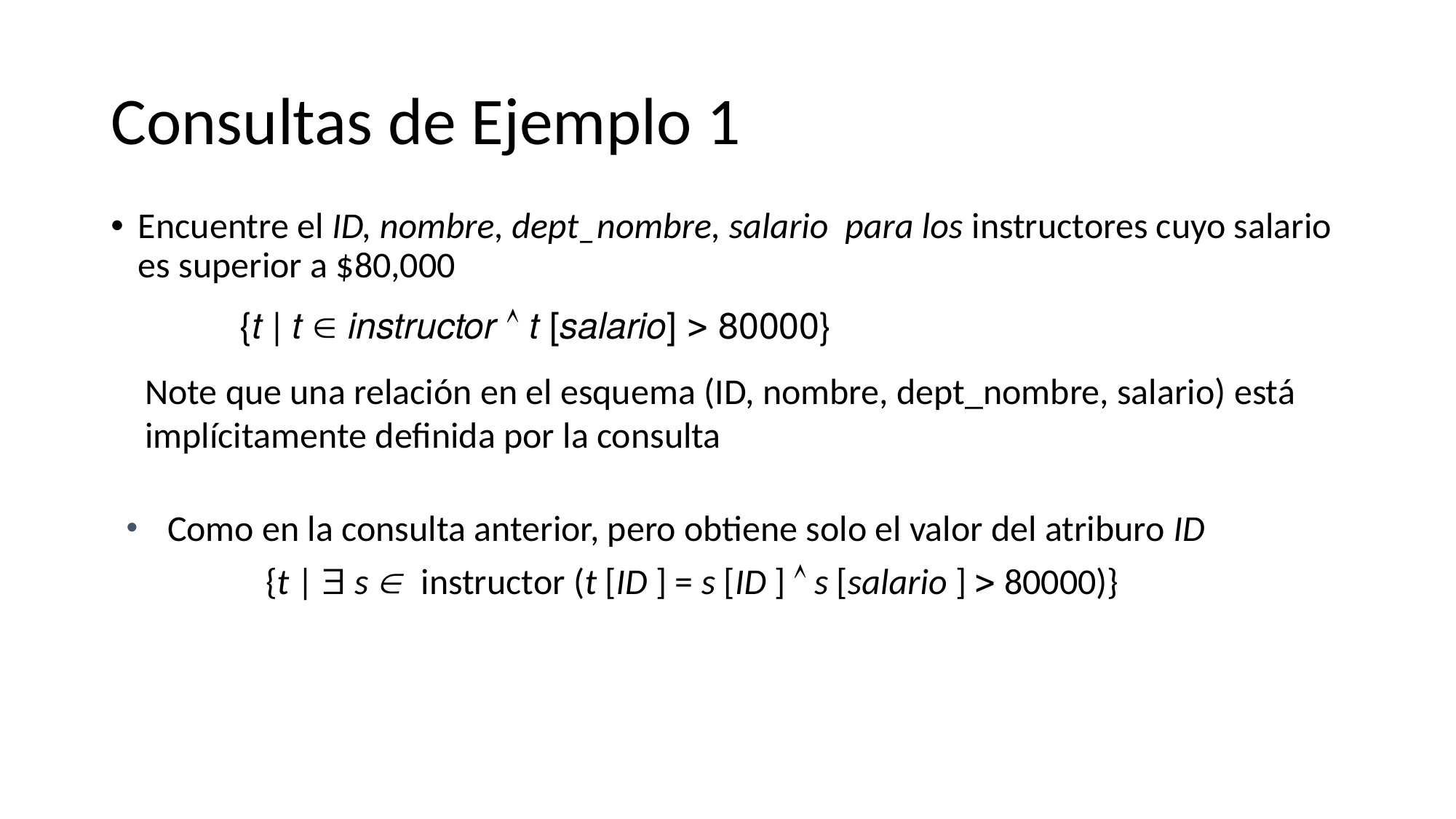

# Consultas de Ejemplo 1
Encuentre el ID, nombre, dept_nombre, salario  para los instructores cuyo salario es superior a $80,000
{t | t ∈ instructor ∧ t [salario] > 80000}
Note que una relación en el esquema (ID, nombre, dept_nombre, salario) está implícitamente definida por la consulta
Como en la consulta anterior, pero obtiene solo el valor del atriburo ID
                 {t | ∃ s ∈ instructor (t [ID ] = s [ID ] ∧ s [salario ] > 80000)}